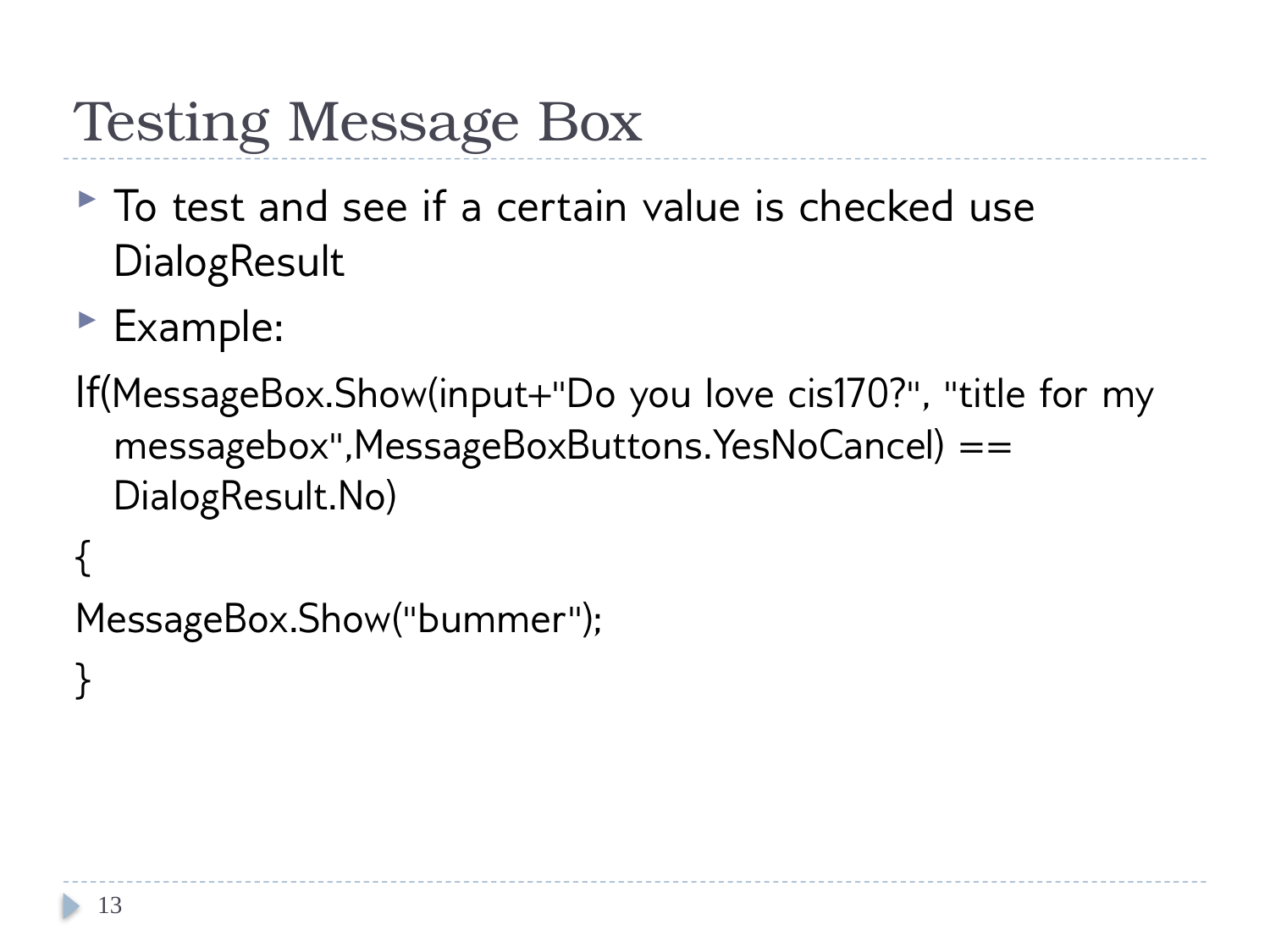

# Testing Message Box
To test and see if a certain value is checked use DialogResult
Example:
If(MessageBox.Show(input+"Do you love cis170?", "title for my messagebox",MessageBoxButtons.YesNoCancel) == DialogResult.No)
{
MessageBox.Show("bummer");
}

13